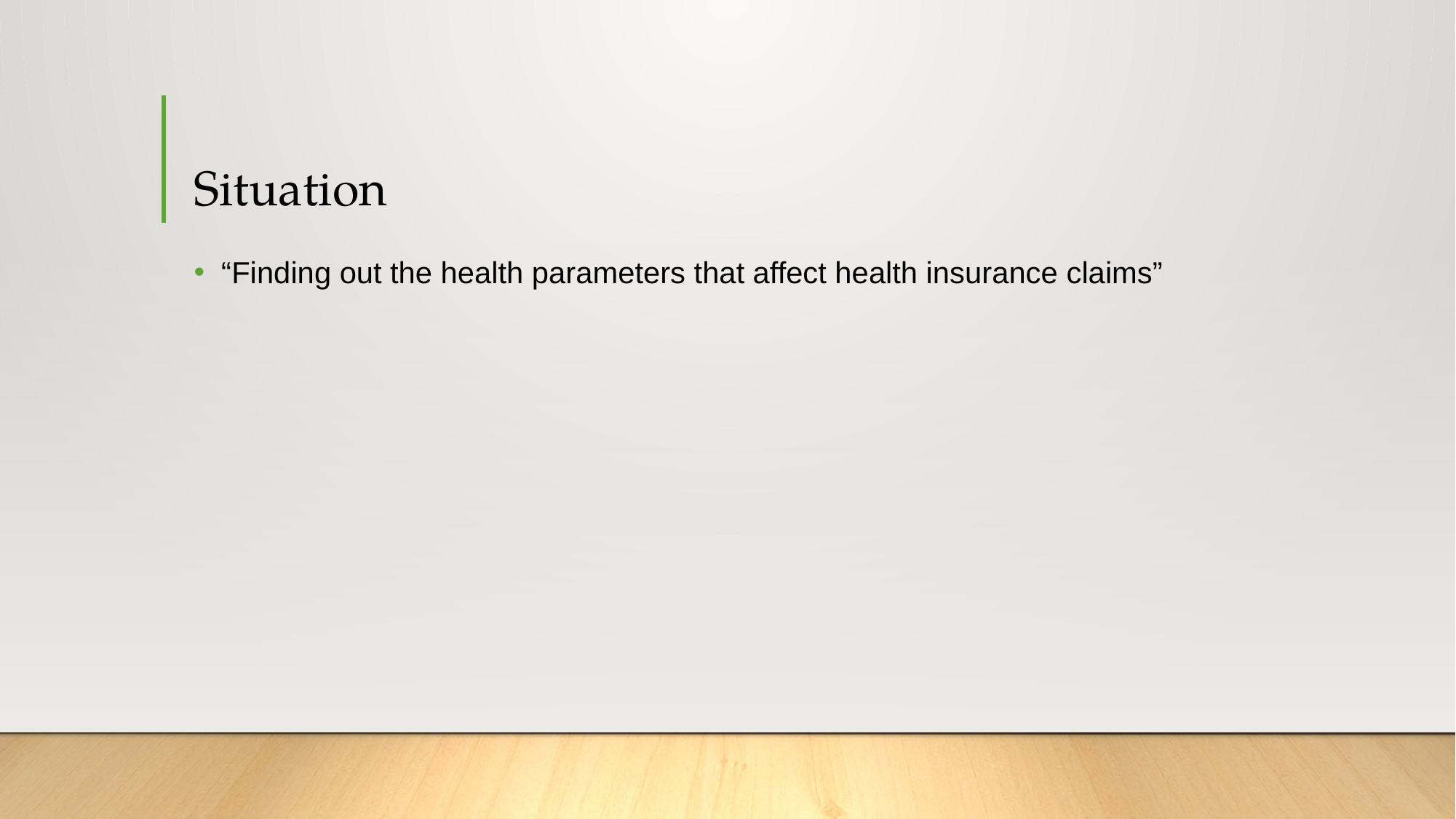

# Situation
“Finding out the health parameters that affect health insurance claims”